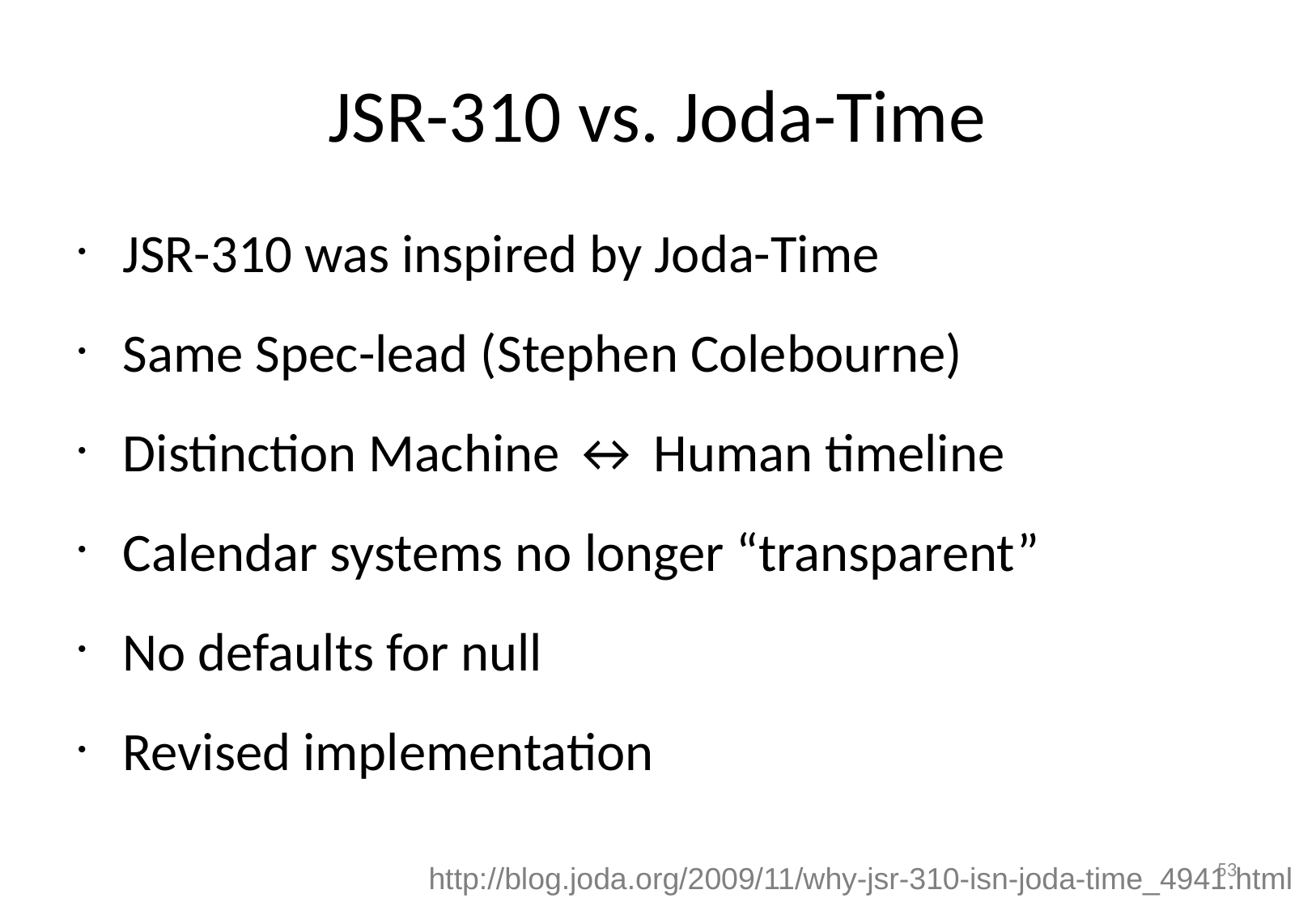

# JSR-310 vs. Joda-Time
JSR-310 was inspired by Joda-Time
Same Spec-lead (Stephen Colebourne)
Distinction Machine ↔ Human timeline
Calendar systems no longer “transparent”
No defaults for null
Revised implementation
53
http://blog.joda.org/2009/11/why-jsr-310-isn-joda-time_4941.html